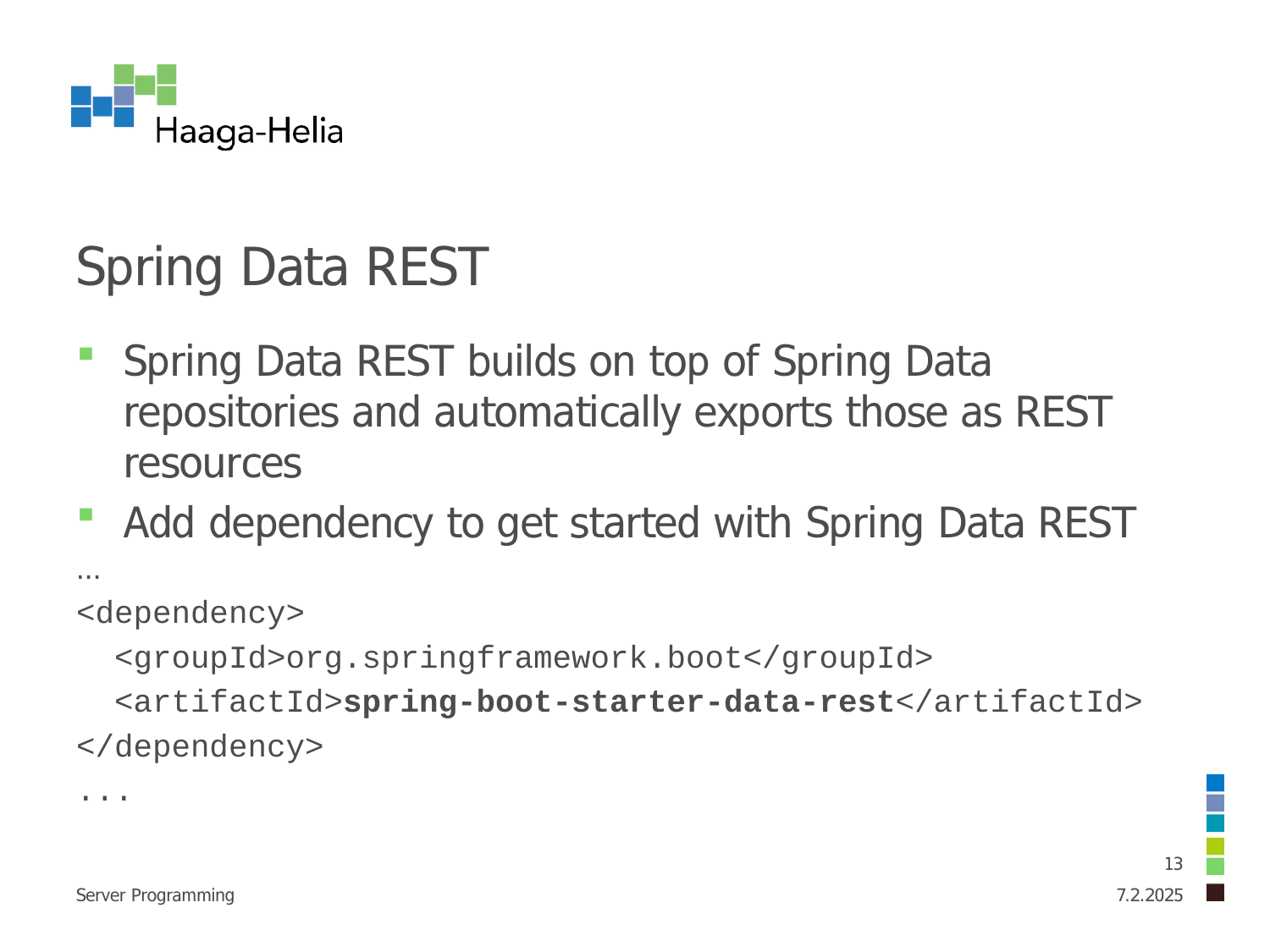

# Spring Data REST
Spring Data REST builds on top of Spring Data repositories and automatically exports those as REST resources
Add dependency to get started with Spring Data REST
...
<dependency>
  <groupId>org.springframework.boot</groupId>
  <artifactId>spring-boot-starter-data-rest</artifactId>
</dependency>
...

13
Server Programming
7.2.2025